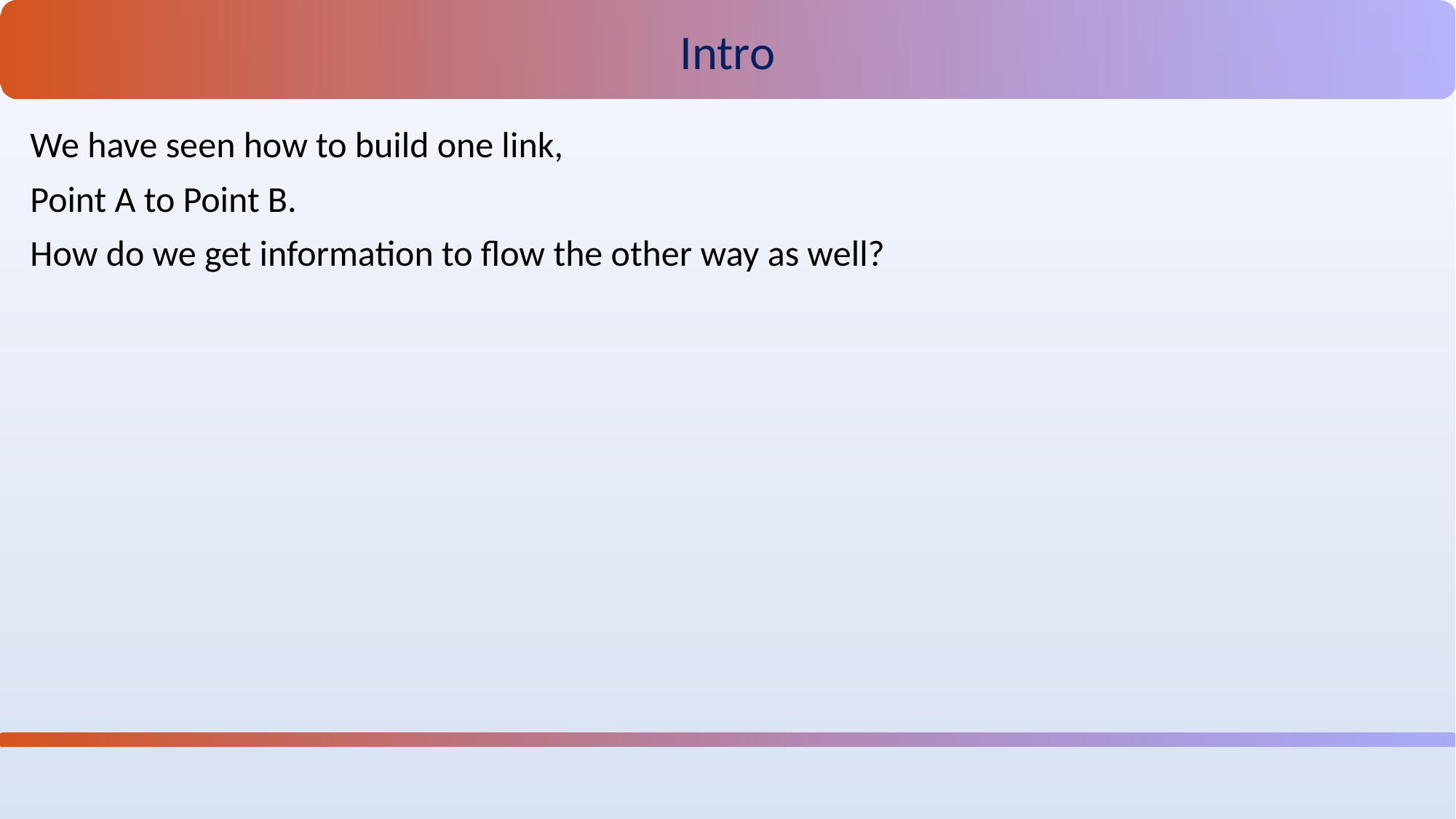

Intro
We have seen how to build one link,
Point A to Point B.
How do we get information to flow the other way as well?